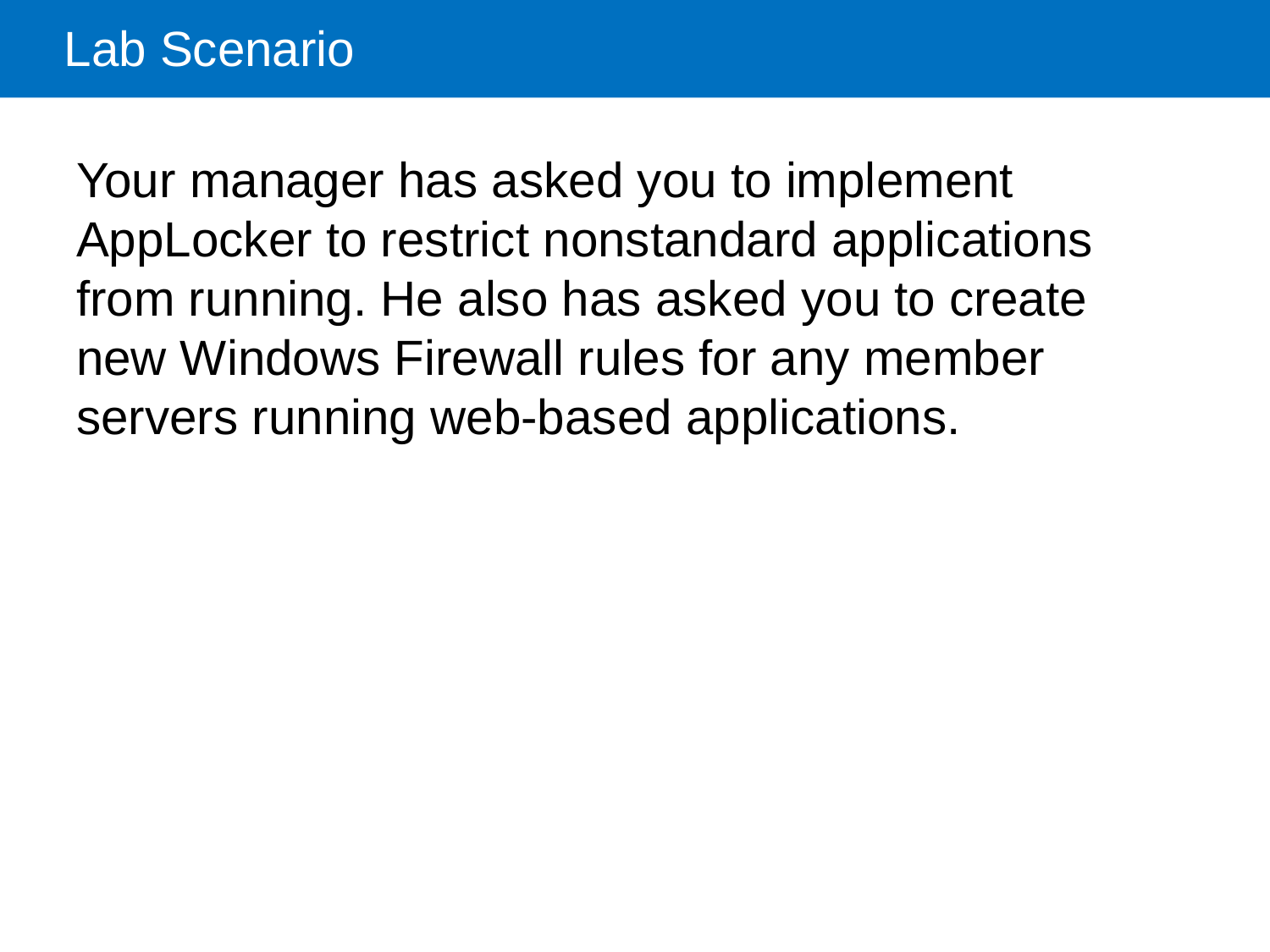

# Lab Scenario
Your manager has asked you to implement AppLocker to restrict nonstandard applications from running. He also has asked you to create new Windows Firewall rules for any member servers running web-based applications.